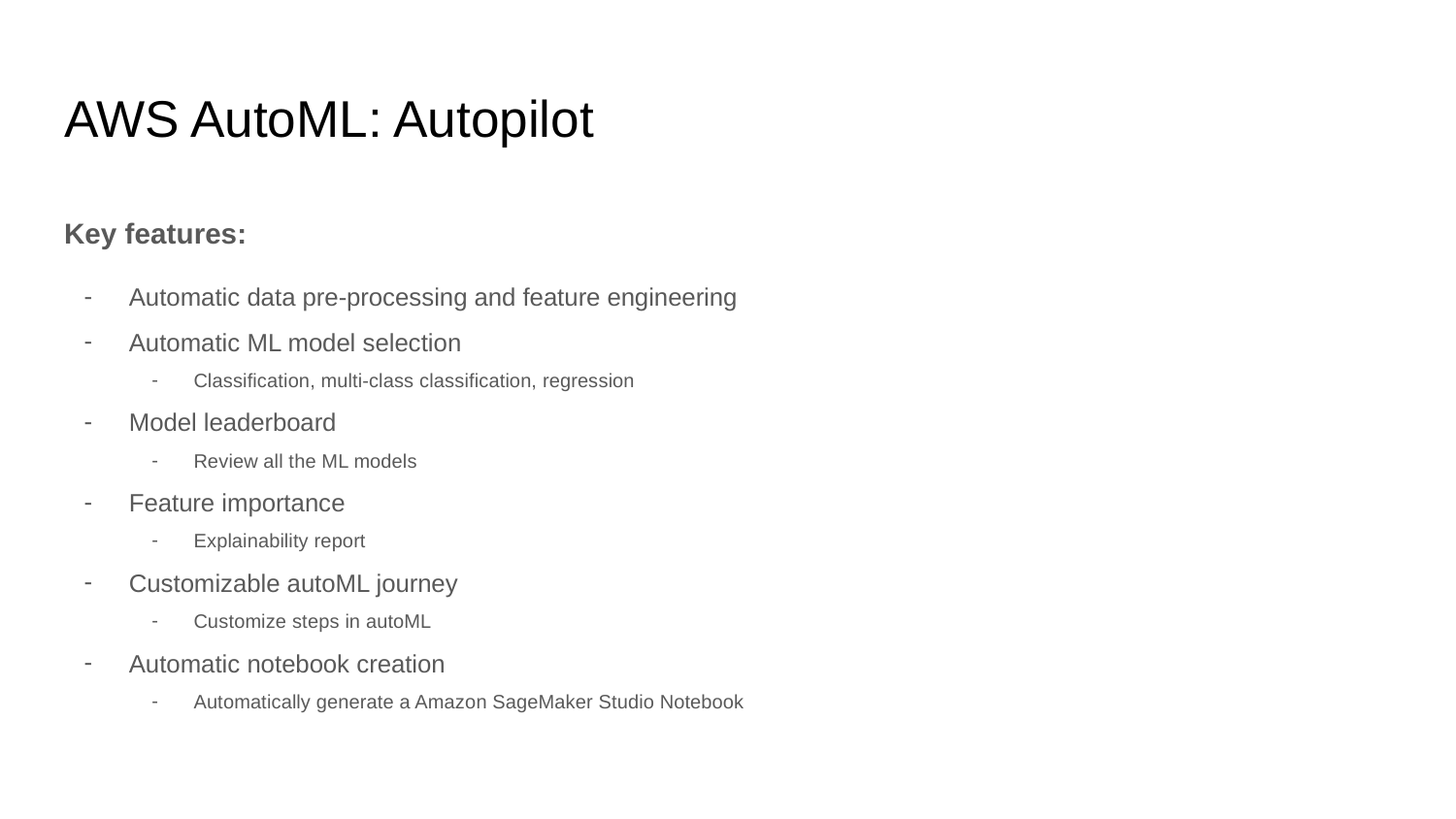

# AWS AutoML: Autopilot
Key features:
Automatic data pre-processing and feature engineering
Automatic ML model selection
Classification, multi-class classification, regression
Model leaderboard
Review all the ML models
Feature importance
Explainability report
Customizable autoML journey
Customize steps in autoML
Automatic notebook creation
Automatically generate a Amazon SageMaker Studio Notebook